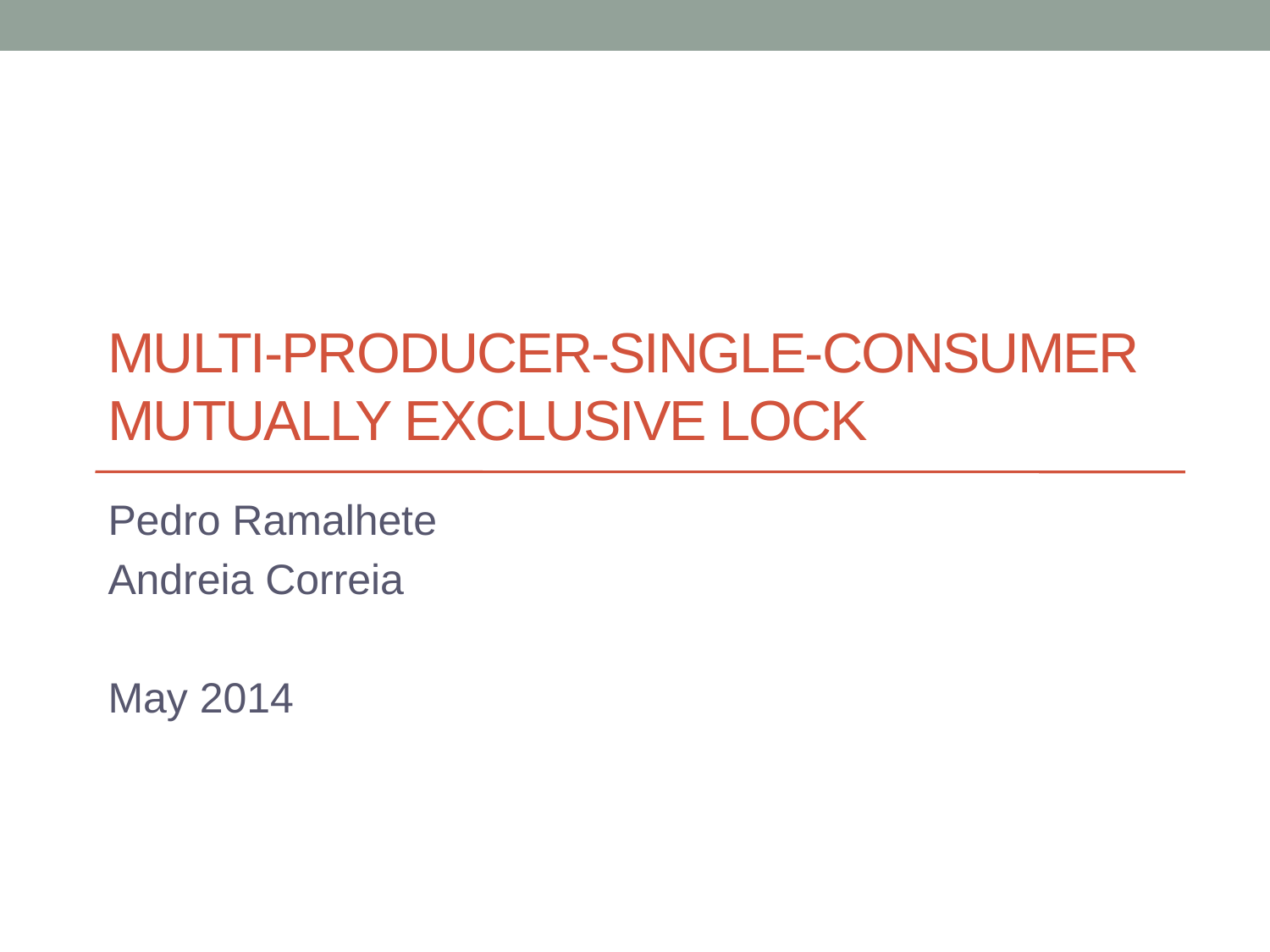

# Multi-Producer-Single-Consumer MutualLy Exclusive Lock
Pedro Ramalhete
Andreia Correia

May 2014